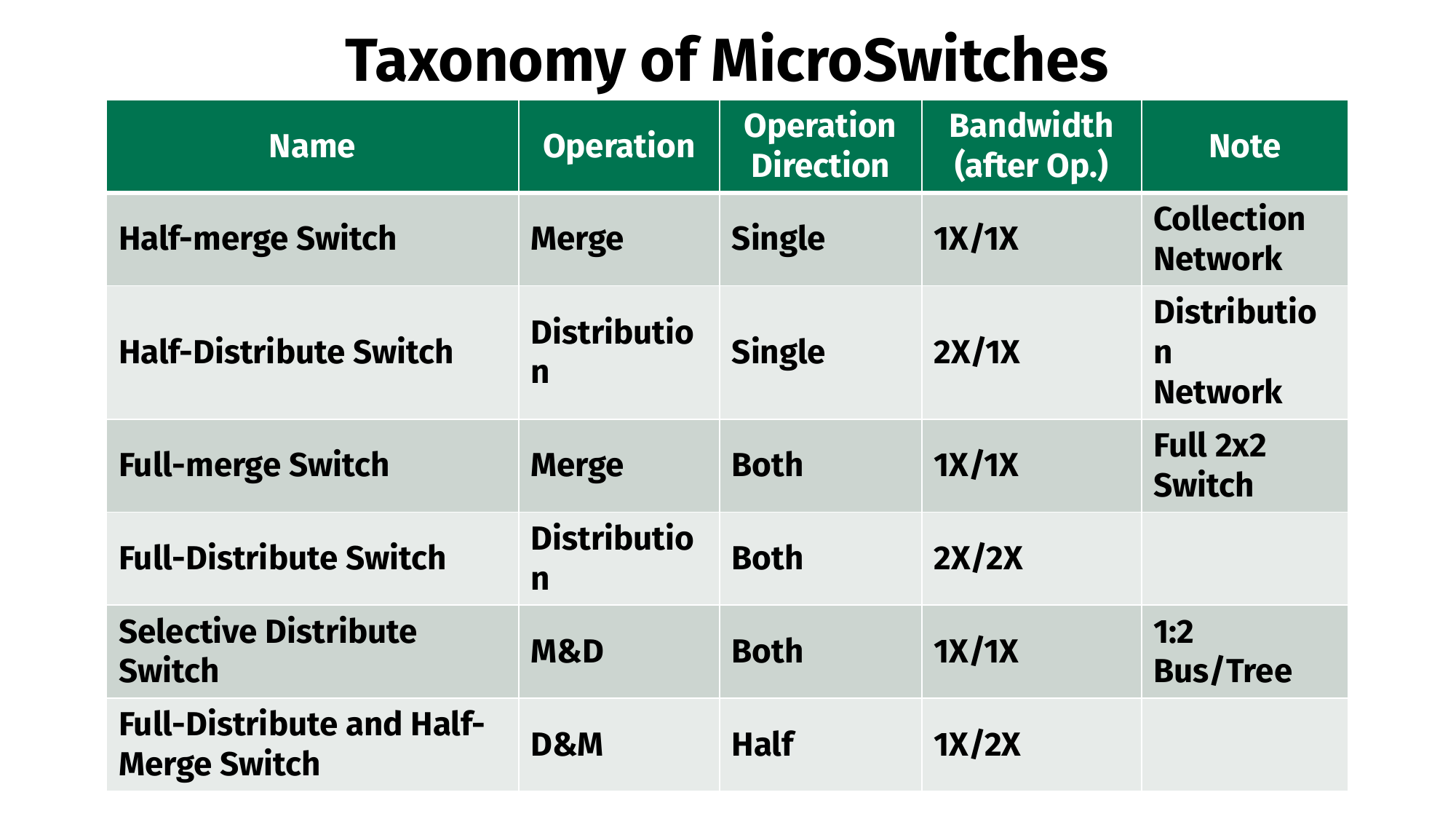

# Taxonomy of MicroSwitches
| Name | Operation | Operation Direction | Bandwidth (after Op.) | Note |
| --- | --- | --- | --- | --- |
| Half-merge Switch | Merge | Single | 1X/1X | Collection Network |
| Half-Distribute Switch | Distribution | Single | 2X/1X | Distribution Network |
| Full-merge Switch | Merge | Both | 1X/1X | Full 2x2 Switch |
| Full-Distribute Switch | Distribution | Both | 2X/2X |  |
| Selective Distribute Switch | M&D | Both | 1X/1X | 1:2 Bus/Tree |
| Full-Distribute and Half-Merge Switch | D&M | Half | 1X/2X |  |